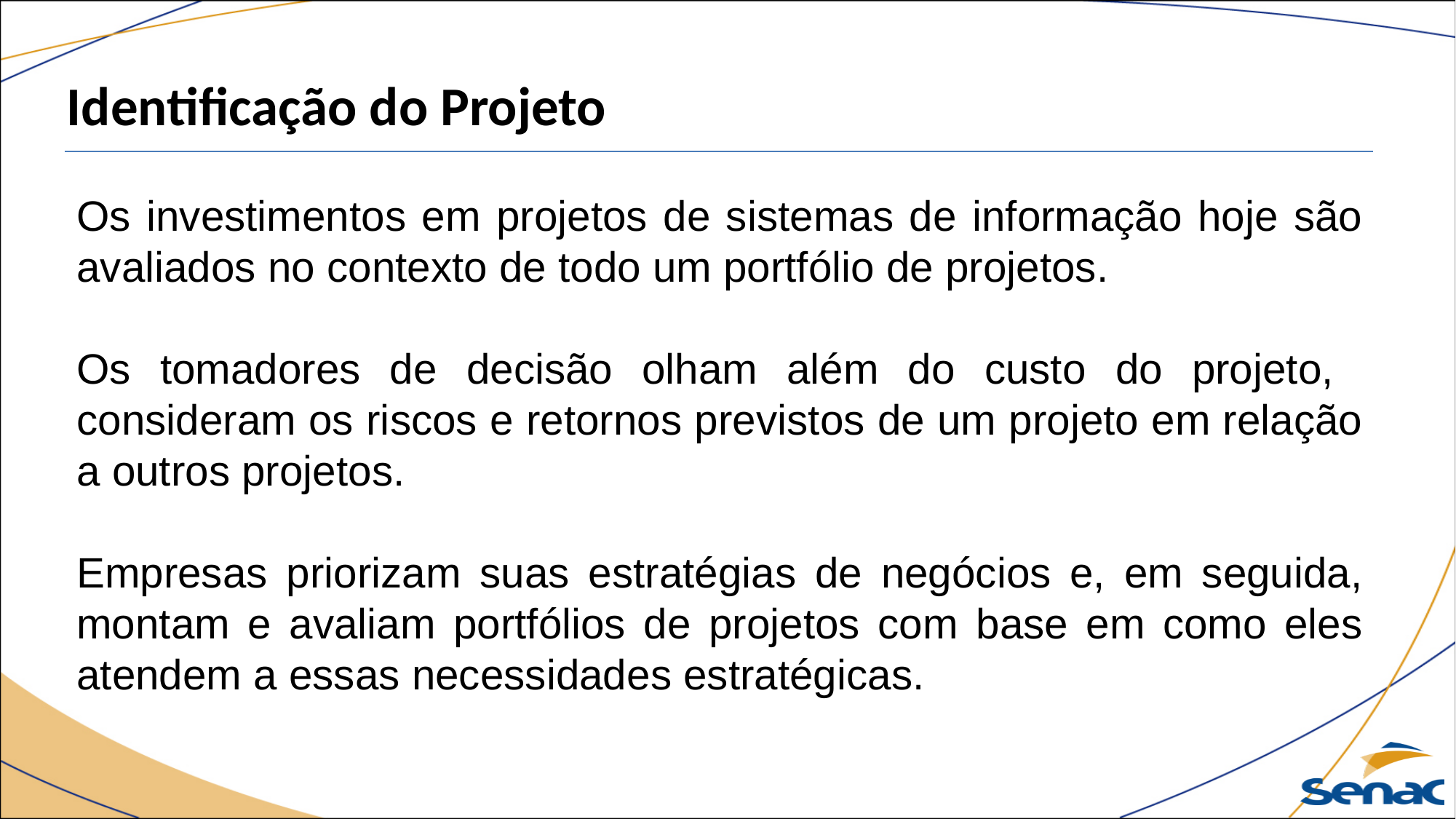

Identificação do Projeto
Os investimentos em projetos de sistemas de informação hoje são avaliados no contexto de todo um portfólio de projetos.

Os tomadores de decisão olham além do custo do projeto,  consideram os riscos e retornos previstos de um projeto em relação a outros projetos.

Empresas priorizam suas estratégias de negócios e, em seguida, montam e avaliam portfólios de projetos com base em como eles atendem a essas necessidades estratégicas.